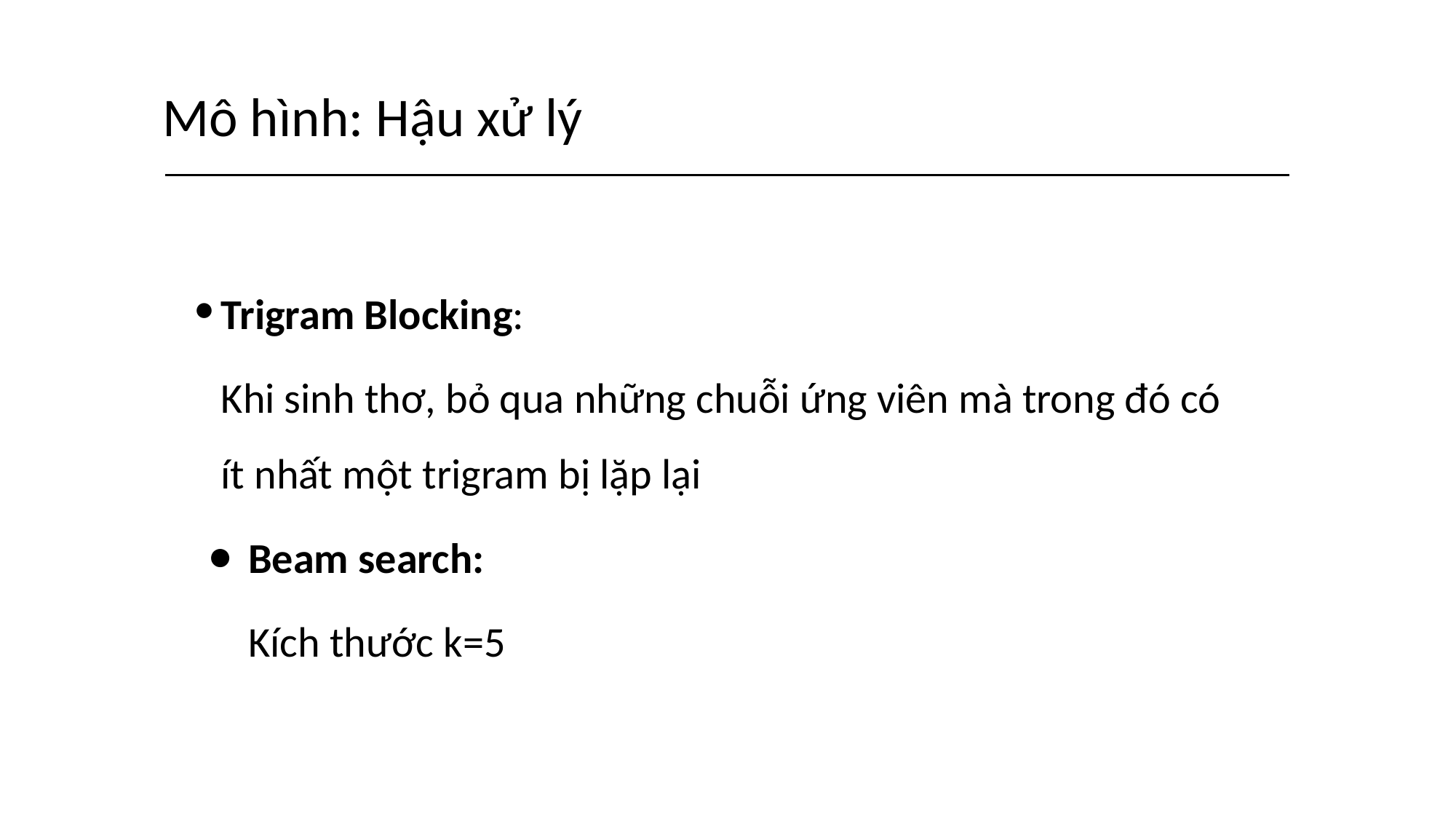

# Mô hình: Hậu xử lý
Trigram Blocking:
Khi sinh thơ, bỏ qua những chuỗi ứng viên mà trong đó có ít nhất một trigram bị lặp lại
Beam search:
Kích thước k=5